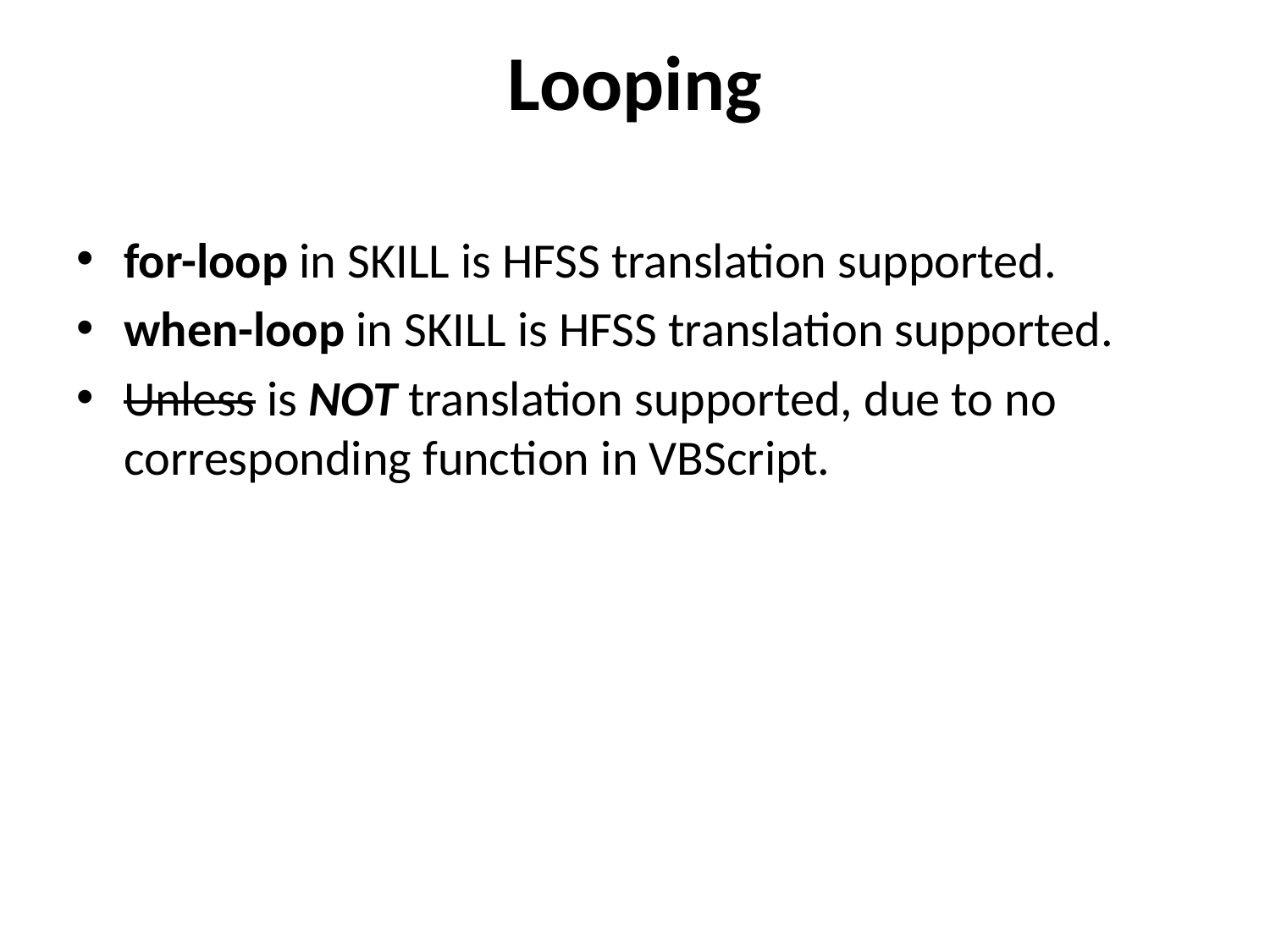

# Looping
for-loop in SKILL is HFSS translation supported.
when-loop in SKILL is HFSS translation supported.
Unless is NOT translation supported, due to no corresponding function in VBScript.